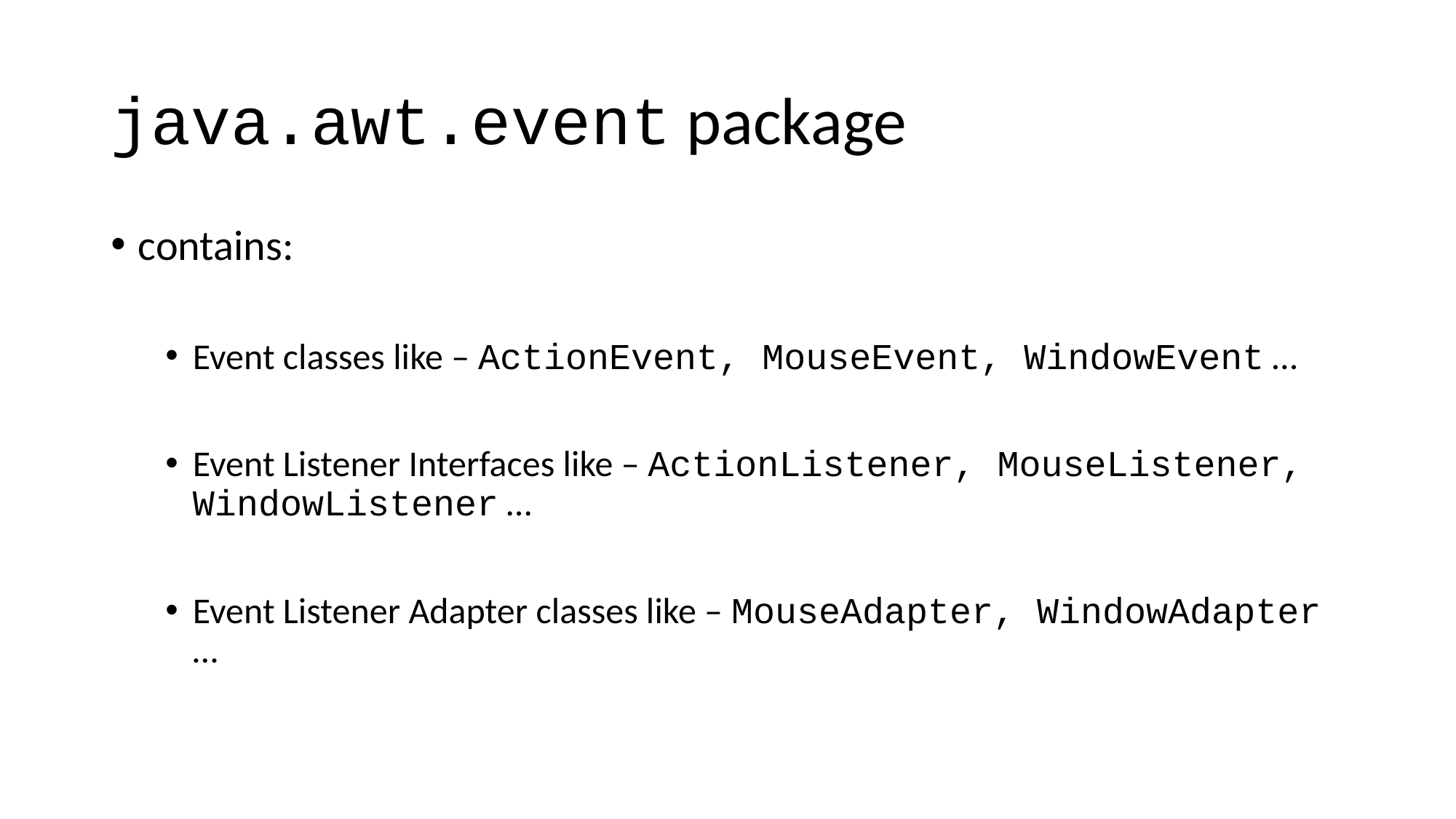

# java.awt.event package
contains:

Event classes like – ActionEvent, MouseEvent, WindowEvent …

Event Listener Interfaces like – ActionListener, MouseListener, WindowListener …

Event Listener Adapter classes like – MouseAdapter, WindowAdapter …